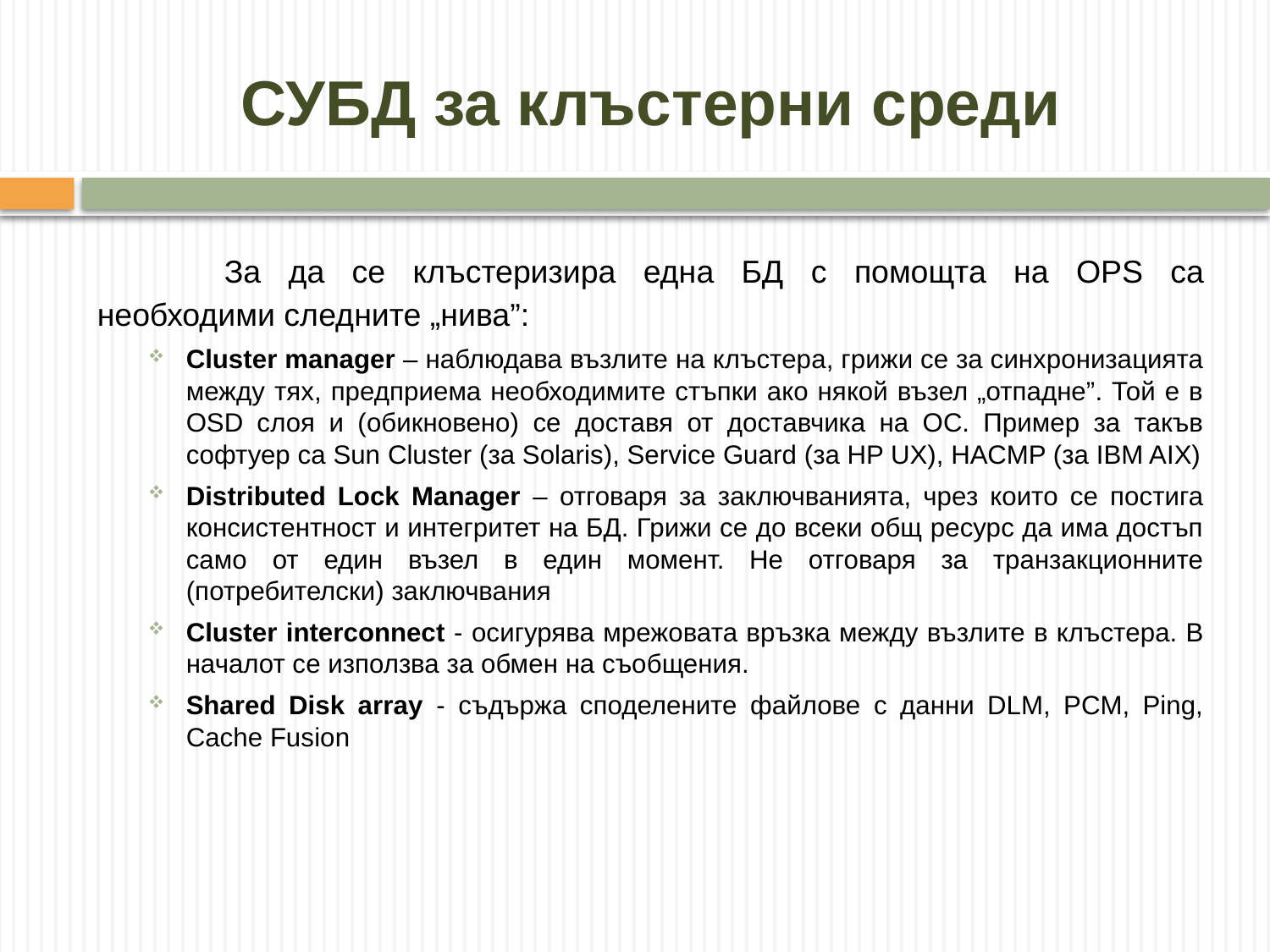

# СУБД за клъстерни среди
	За да се клъстеризира една БД с помощта на OPS са необходими следните „нива”:
Cluster manager – наблюдава възлите на клъстера, грижи се за синхронизацията между тях, предприема необходимите стъпки ако някой възел „отпадне”. Той е в OSD слоя и (обикновено) се доставя от доставчика на ОС. Пример за такъв софтуер са Sun Cluster (за Solaris), Service Guard (за HP UX), HACMP (за IBM AIX)
Distributed Lock Manager – отговаря за заключванията, чрез които се постига консистентност и интегритет на БД. Грижи се до всеки общ ресурс да има достъп само от един възел в един момент. Не отговаря за транзакционните (потребителски) заключвания
Cluster interconnect - осигурява мрежовата връзка между възлите в клъстера. В началот се използва за обмен на съобщения.
Shared Disk array - съдържа споделените файлове с данни DLM, PCM, Ping, Cache Fusion